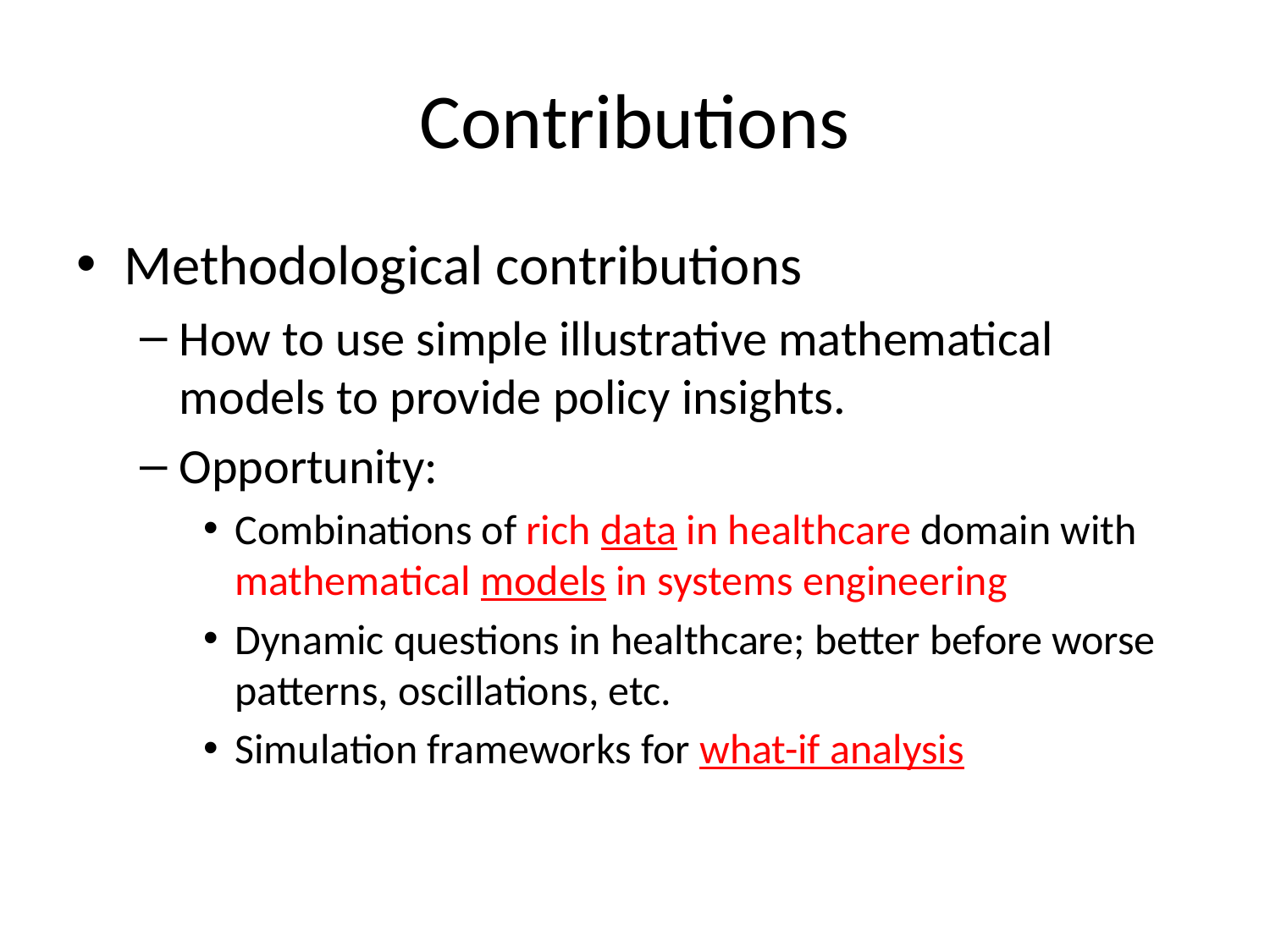

# Contributions
Methodological contributions
How to use simple illustrative mathematical models to provide policy insights.
Opportunity:
Combinations of rich data in healthcare domain with mathematical models in systems engineering
Dynamic questions in healthcare; better before worse patterns, oscillations, etc.
Simulation frameworks for what-if analysis